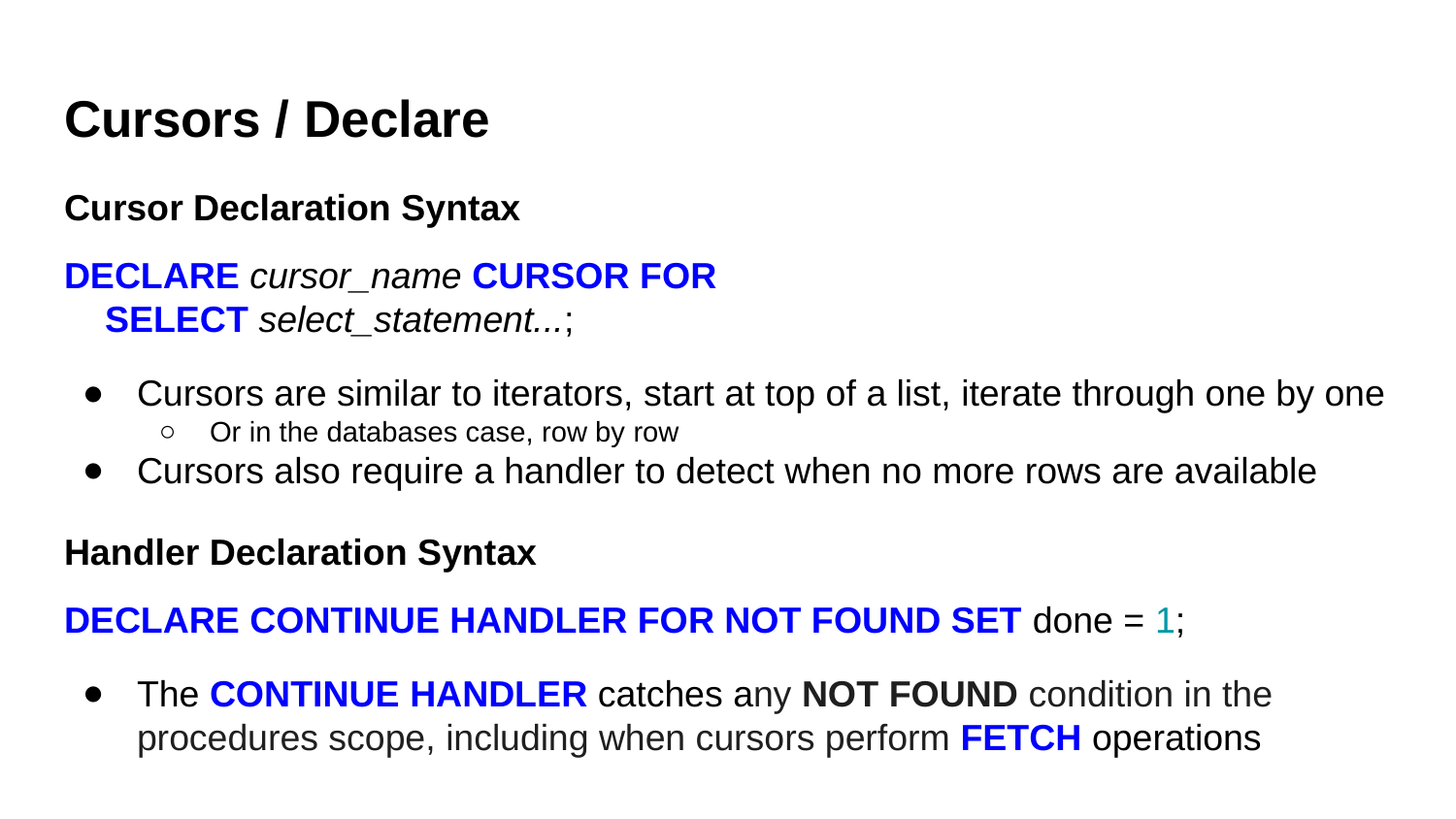

# Cursors / Declare
Cursor Declaration Syntax
DECLARE cursor_name CURSOR FOR
    SELECT select_statement...;
Cursors are similar to iterators, start at top of a list, iterate through one by one
Or in the databases case, row by row
Cursors also require a handler to detect when no more rows are available
Handler Declaration Syntax
DECLARE CONTINUE HANDLER FOR NOT FOUND SET done = 1;
The CONTINUE HANDLER catches any NOT FOUND condition in the procedures scope, including when cursors perform FETCH operations